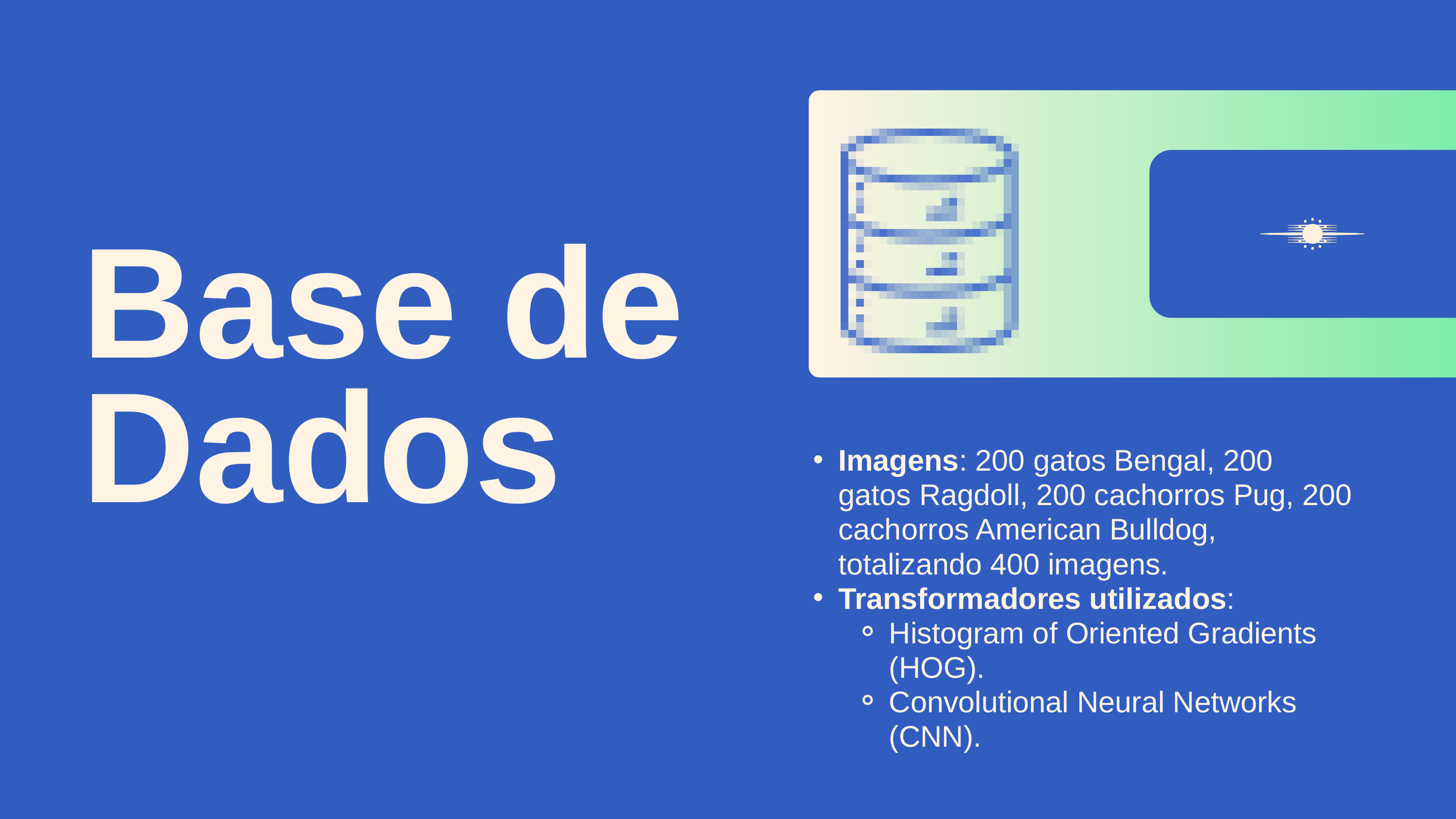

Base de Dados

Imagens: 200 gatos Bengal, 200 gatos Ragdoll, 200 cachorros Pug, 200 cachorros American Bulldog, totalizando 400 imagens.
Transformadores utilizados:
Histogram of Oriented Gradients (HOG).
Convolutional Neural Networks (CNN).